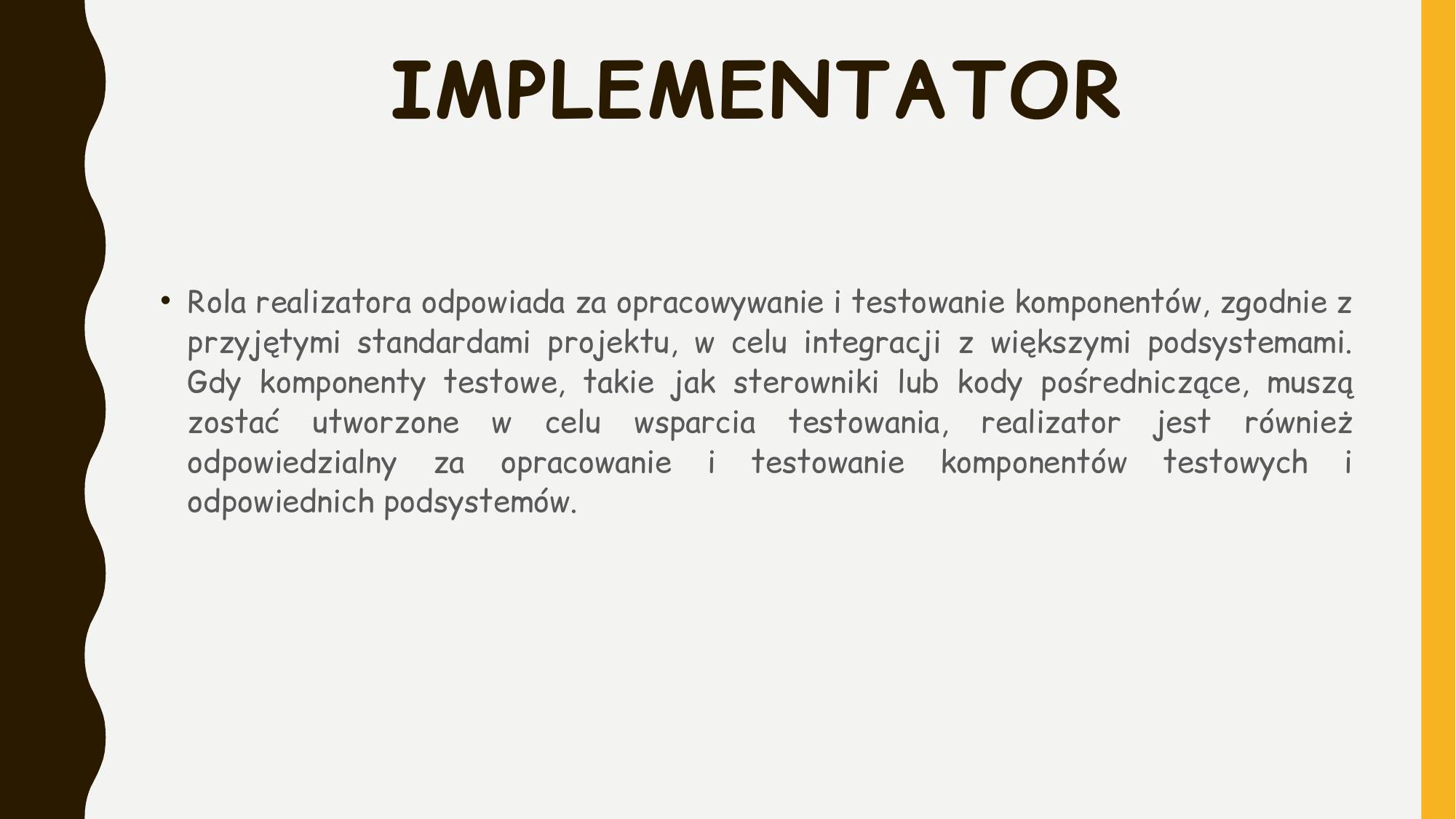

# Implementator
Rola realizatora odpowiada za opracowywanie i testowanie komponentów, zgodnie z przyjętymi standardami projektu, w celu integracji z większymi podsystemami. Gdy komponenty testowe, takie jak sterowniki lub kody pośredniczące, muszą zostać utworzone w celu wsparcia testowania, realizator jest również odpowiedzialny za opracowanie i testowanie komponentów testowych i odpowiednich podsystemów.